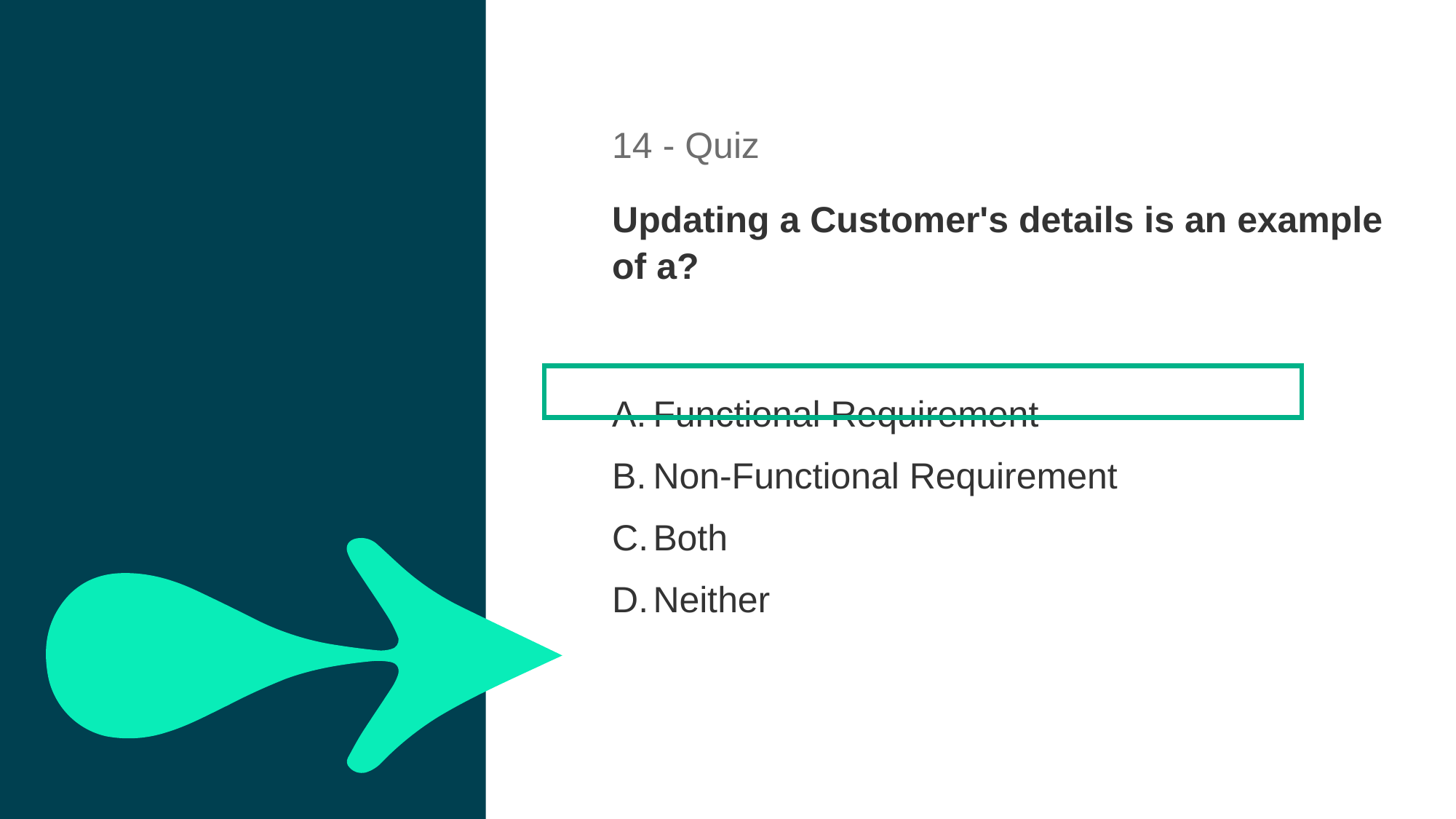

14 - Quiz
Updating a Customer's details is an example of a?
20sec
Functional Requirement
Non-Functional Requirement
Both
Neither